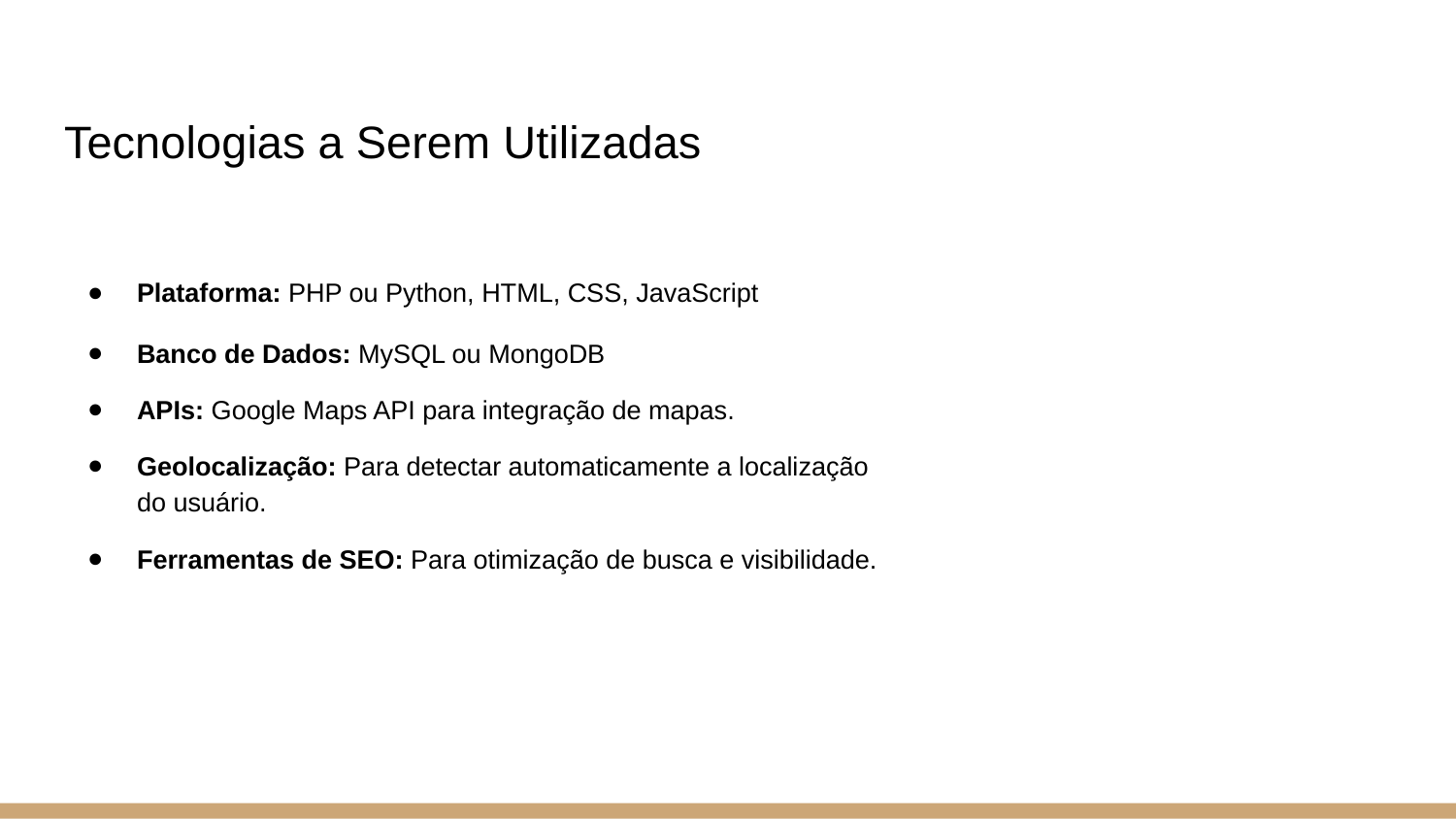

# Tecnologias a Serem Utilizadas
Plataforma: PHP ou Python, HTML, CSS, JavaScript
Banco de Dados: MySQL ou MongoDB
APIs: Google Maps API para integração de mapas.
Geolocalização: Para detectar automaticamente a localização do usuário.
Ferramentas de SEO: Para otimização de busca e visibilidade.